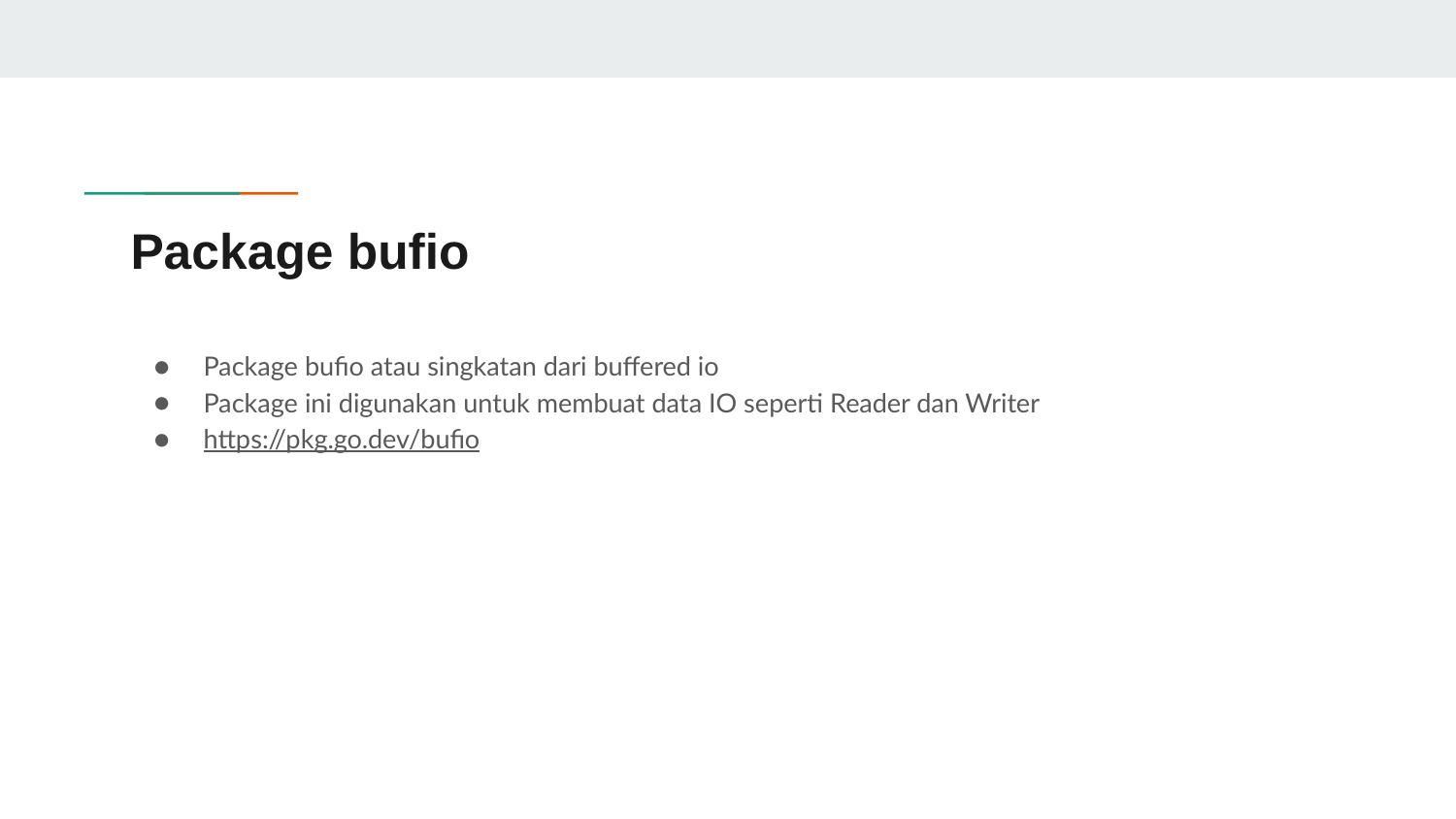

# Package bufio
Package bufio atau singkatan dari buffered io
Package ini digunakan untuk membuat data IO seperti Reader dan Writer
https://pkg.go.dev/bufio